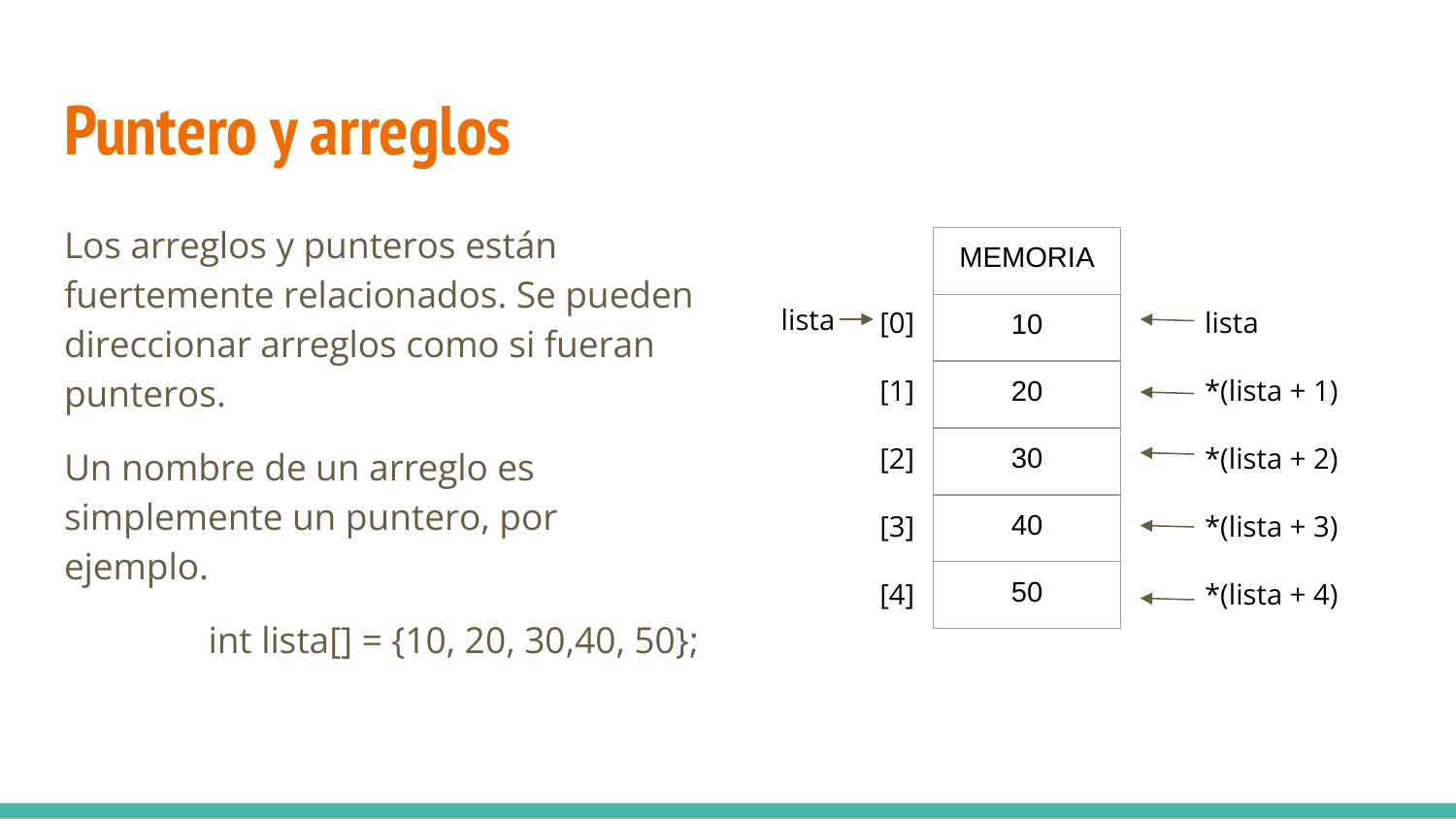

# Puntero y arreglos
Los arreglos y punteros están fuertemente relacionados. Se pueden direccionar arreglos como si fueran punteros.
Un nombre de un arreglo es simplemente un puntero, por ejemplo.
	int lista[] = {10, 20, 30,40, 50};
| MEMORIA |
| --- |
| 10 |
| 20 |
| 30 |
| 40 |
| 50 |
lista
[0]

[1]

[2]

[3]

[4]
lista

*(lista + 1)

*(lista + 2)

*(lista + 3)

*(lista + 4)